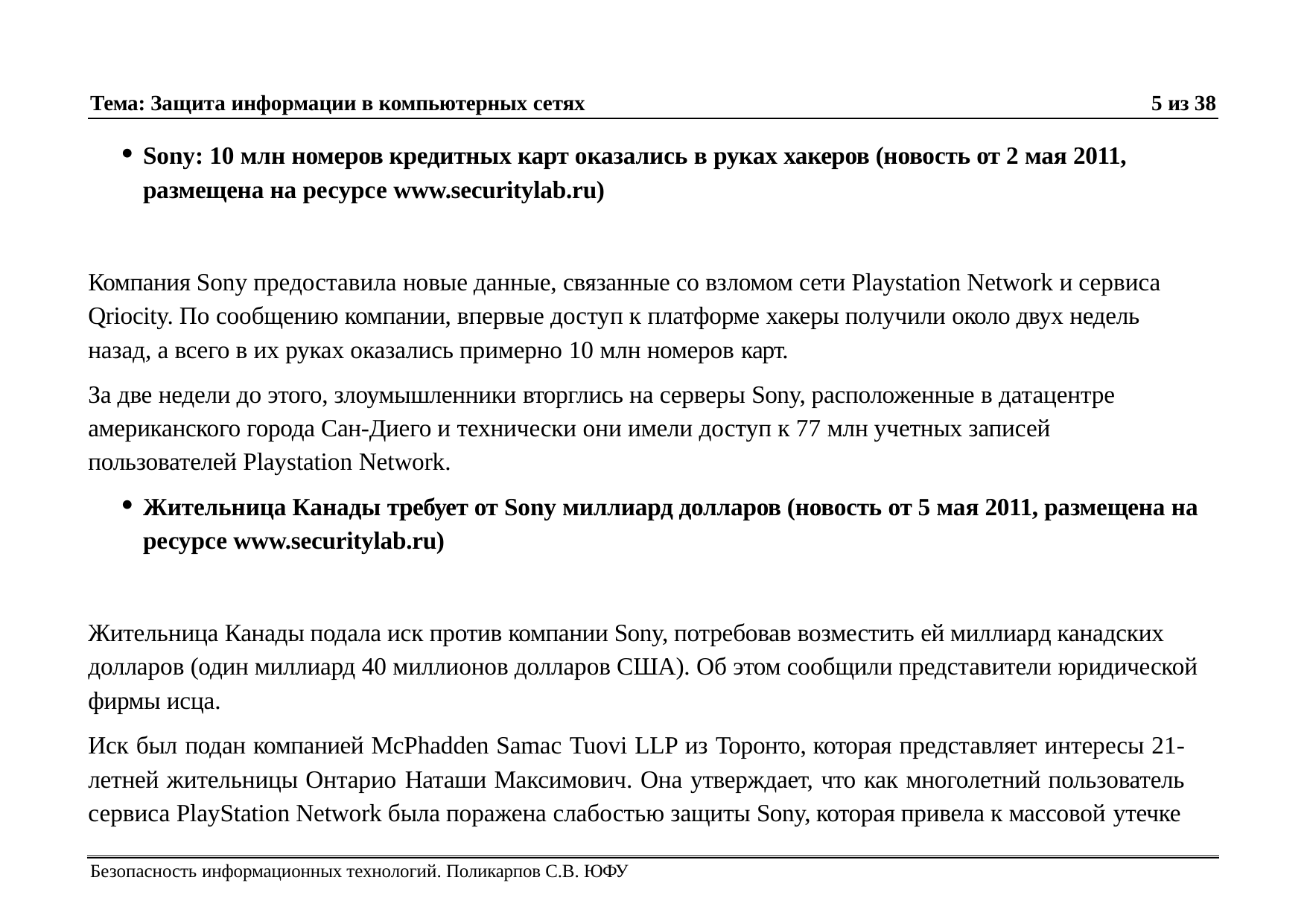

Тема: Защита информации в компьютерных сетях
5 из 38

Sony: 10 млн номеров кредитных карт оказались в руках хакеров (новость от 2 мая 2011,  размещена на ресурсе www.securitylab.ru)

Компания Sony предоставила новые данные, связанные со взломом сети Playstation Network и сервиса  Qriocity. По сообщению компании, впервые доступ к платформе хакеры получили около двух недель  назад, а всего в их руках оказались примерно 10 млн номеров карт.
За две недели до этого, злоумышленники вторглись на серверы Sony, расположенные в датацентре  американского города Сан-Диего и технически они имели доступ к 77 млн учетных записей  пользователей Playstation Network.
Жительница Канады требует от Sony миллиард долларов (новость от 5 мая 2011, размещена на  ресурсе www.securitylab.ru)

Жительница Канады подала иск против компании Sony, потребовав возместить ей миллиард канадских  долларов (один миллиард 40 миллионов долларов США). Об этом сообщили представители юридической  фирмы исца.
Иск был подан компанией McPhadden Samac Tuovi LLP из Торонто, которая представляет интересы 21-  летней жительницы Онтарио Наташи Максимович. Она утверждает, что как многолетний пользователь  сервиса PlayStation Network была поражена слабостью защиты Sony, которая привела к массовой утечке

Безопасность информационных технологий. Поликарпов С.В. ЮФУ